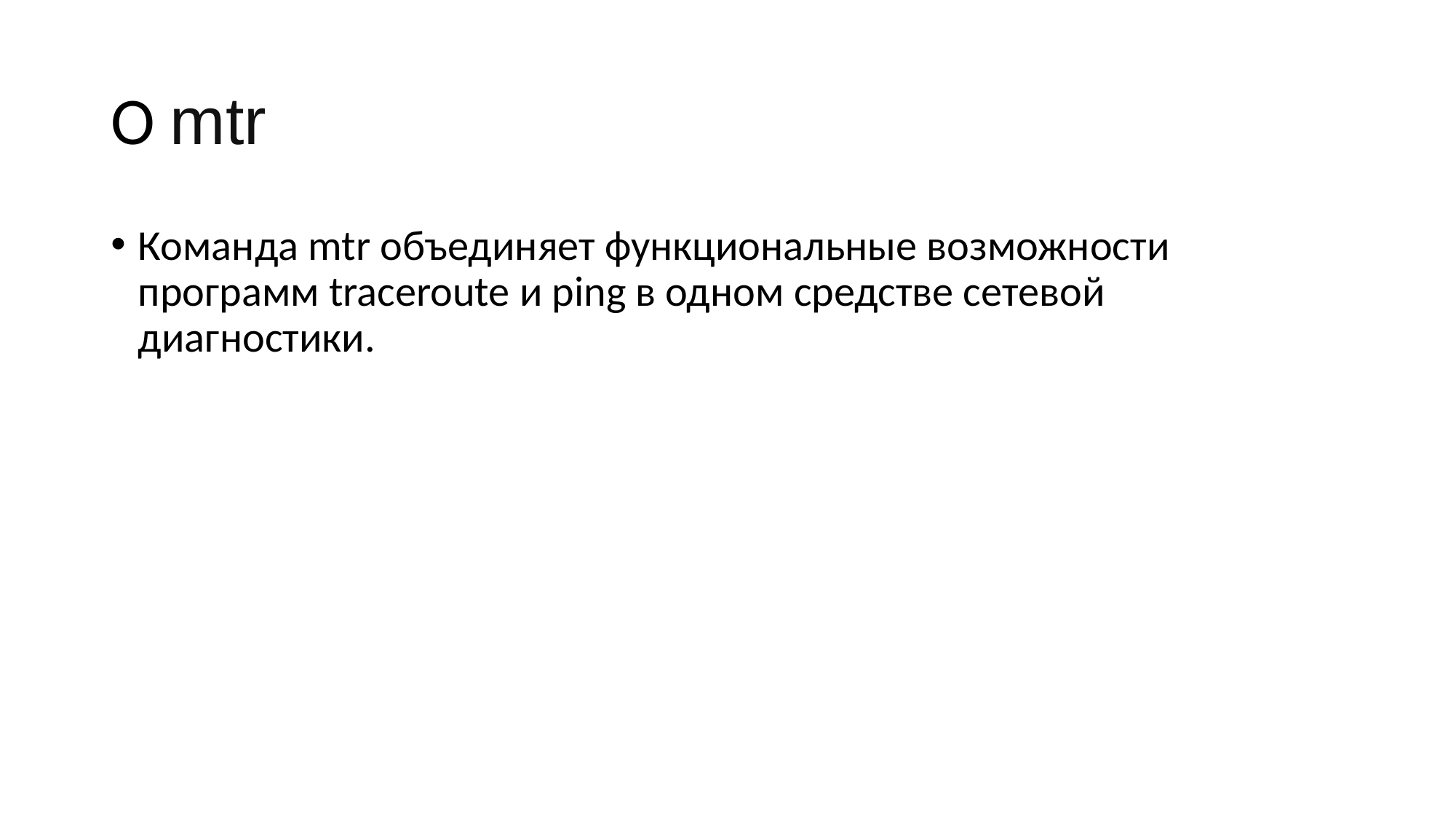

# О mtr
Команда mtr объединяет функциональные возможности программ traceroute и ping в одном средстве сетевой диагностики.